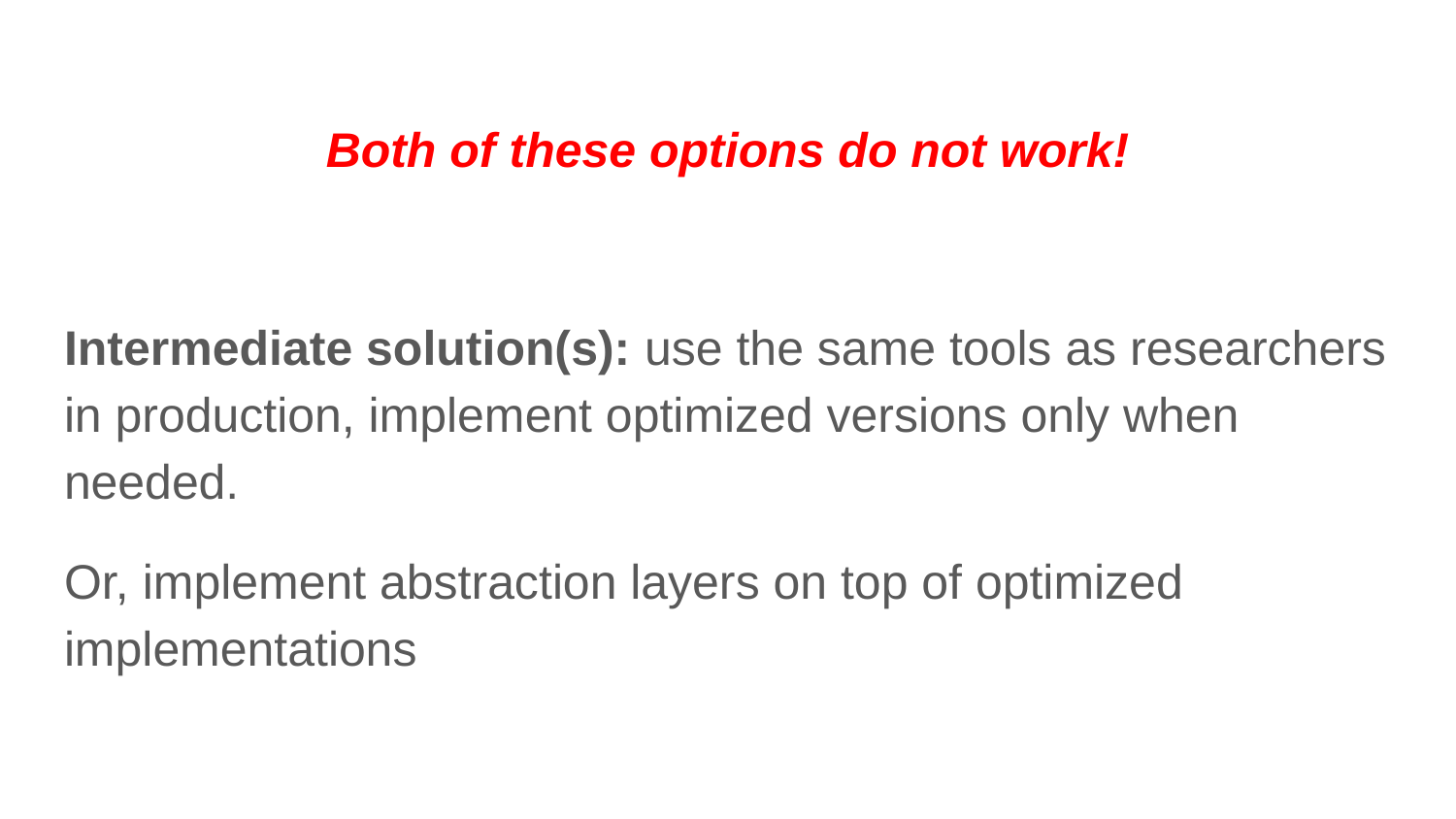

Both of these options do not work!

Intermediate solution(s): use the same tools as researchers in production, implement optimized versions only when needed.
Or, implement abstraction layers on top of optimized implementations